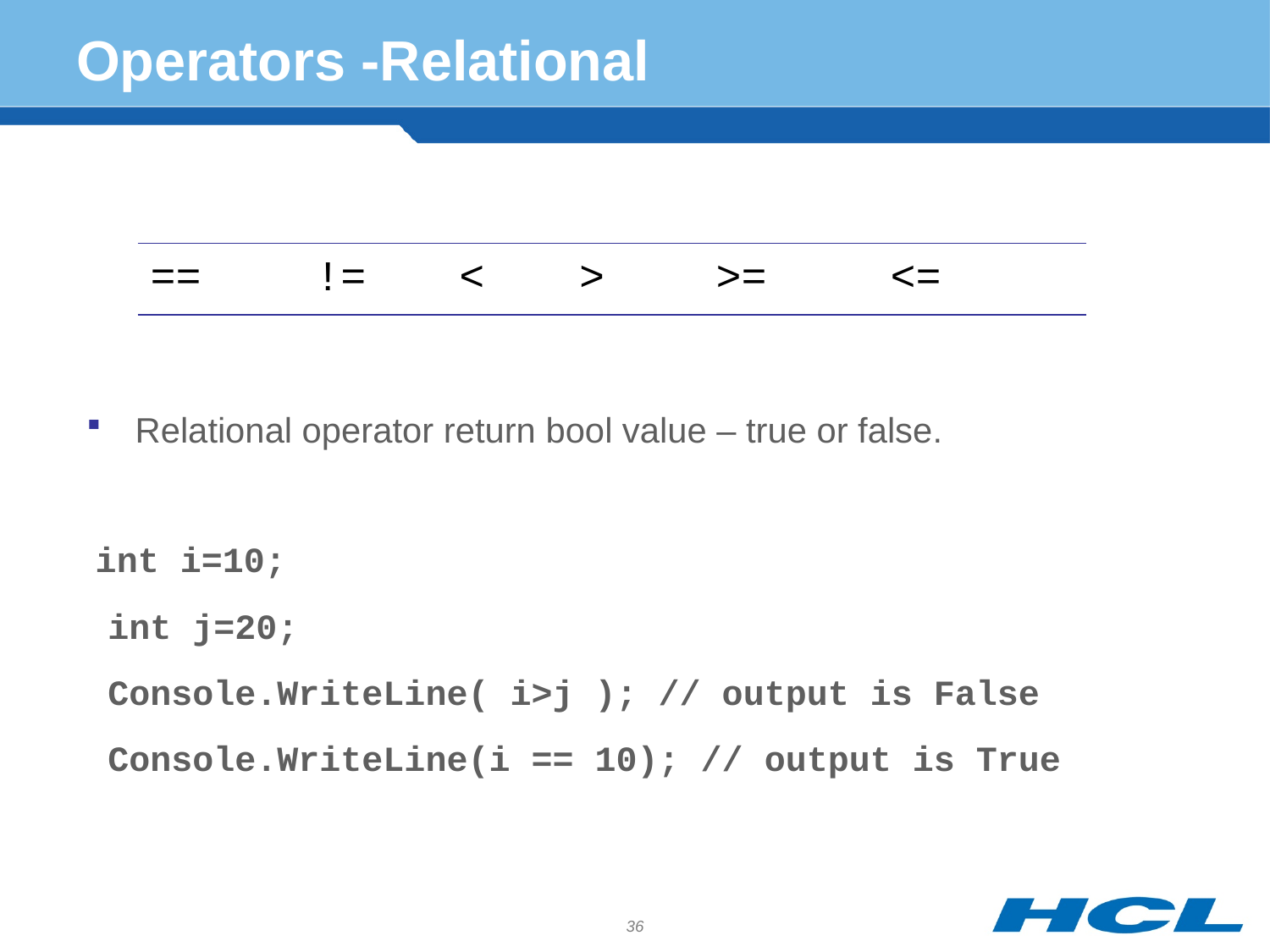

# Operators -Relational
| == | != | < | > | >= | <= |
| --- | --- | --- | --- | --- | --- |
 Relational operator return bool value – true or false.

 int i=10;
 int j=20;
 Console.WriteLine( i>j ); // output is False
 Console.WriteLine(i == 10); // output is True
36